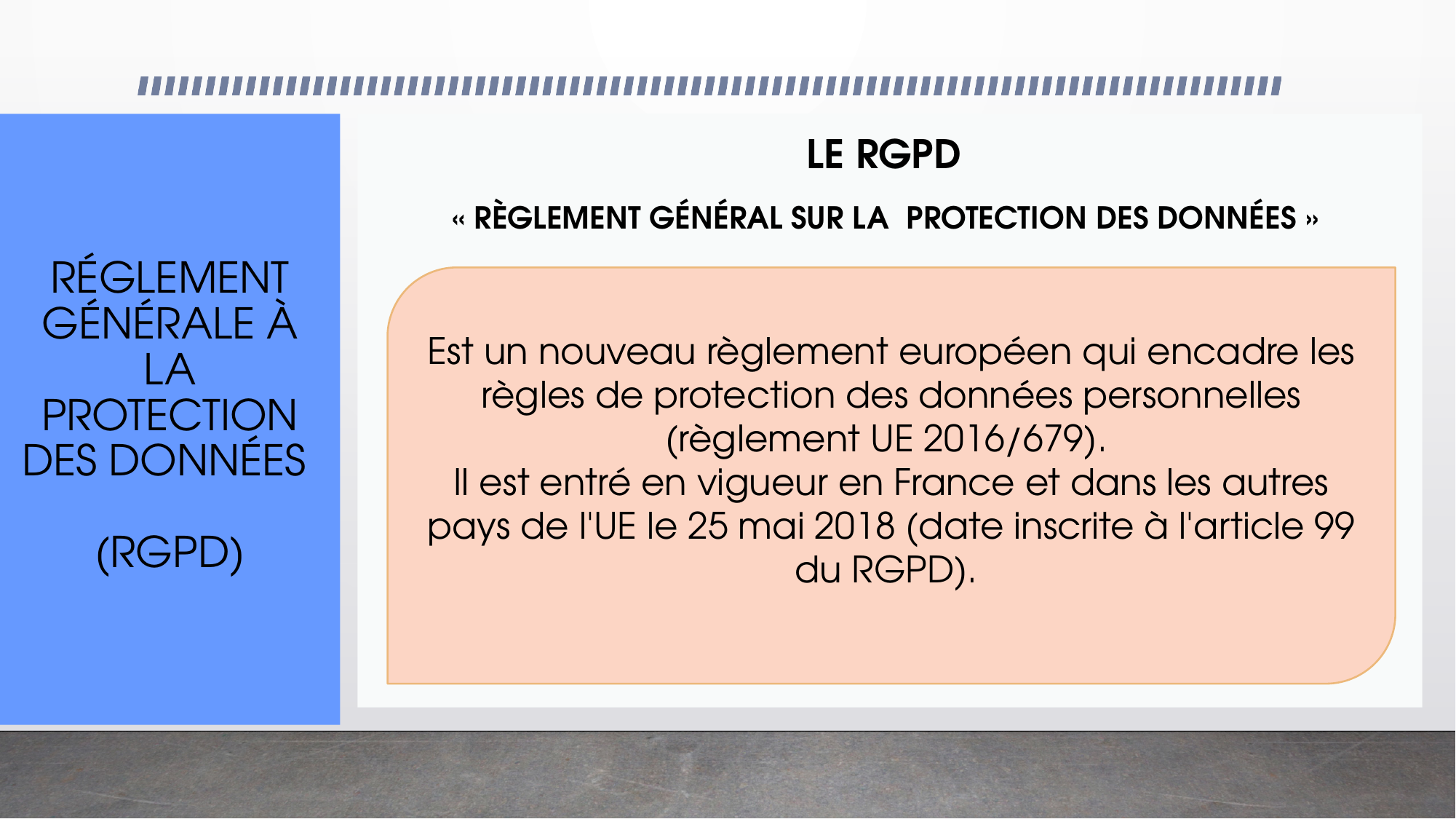

# RÉGLEMENT GÉNÉRALE À LA PROTECTION DES DONNÉES (RGPD)
LE RGPD
« RÈGLEMENT GÉNÉRAL SUR LA  PROTECTION DES DONNÉES »

Est un nouveau règlement européen qui encadre les règles de protection des données personnelles (règlement UE 2016/679).
Il est entré en vigueur en France et dans les autres pays de l'UE le 25 mai 2018 (date inscrite à l'article 99 du RGPD).